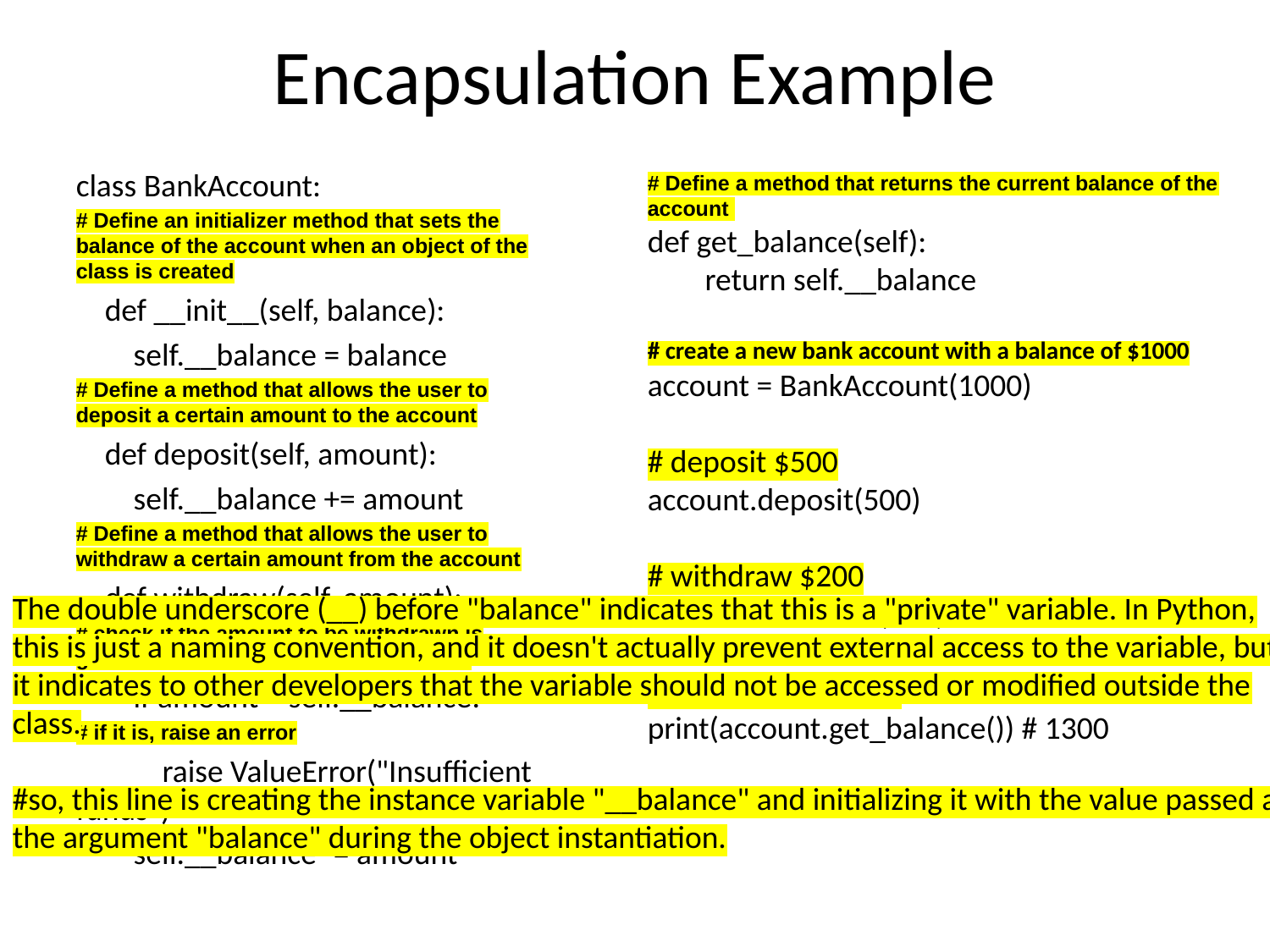

Encapsulation Example
class BankAccount:
# Define an initializer method that sets the balance of the account when an object of the class is created
    def __init__(self, balance):
        self.__balance = balance
# Define a method that allows the user to deposit a certain amount to the account
    def deposit(self, amount):
        self.__balance += amount
# Define a method that allows the user to withdraw a certain amount from the account
    def withdraw(self, amount):
# check if the amount to be withdrawn is greater than the balance of the account
        if amount > self.__balance:
# if it is, raise an error
            raise ValueError("Insufficient funds")
        self.__balance -= amount

# Define a method that returns the current balance of the account
def get_balance(self):
        return self.__balance

# create a new bank account with a balance of $1000
account = BankAccount(1000)

# deposit $500
account.deposit(500)

# withdraw $200
account.withdraw(200)

# check the balance
print(account.get_balance()) # 1300

The double underscore (__) before "balance" indicates that this is a "private" variable. In Python, this is just a naming convention, and it doesn't actually prevent external access to the variable, but it indicates to other developers that the variable should not be accessed or modified outside the class.

#so, this line is creating the instance variable "__balance" and initializing it with the value passed as the argument "balance" during the object instantiation.